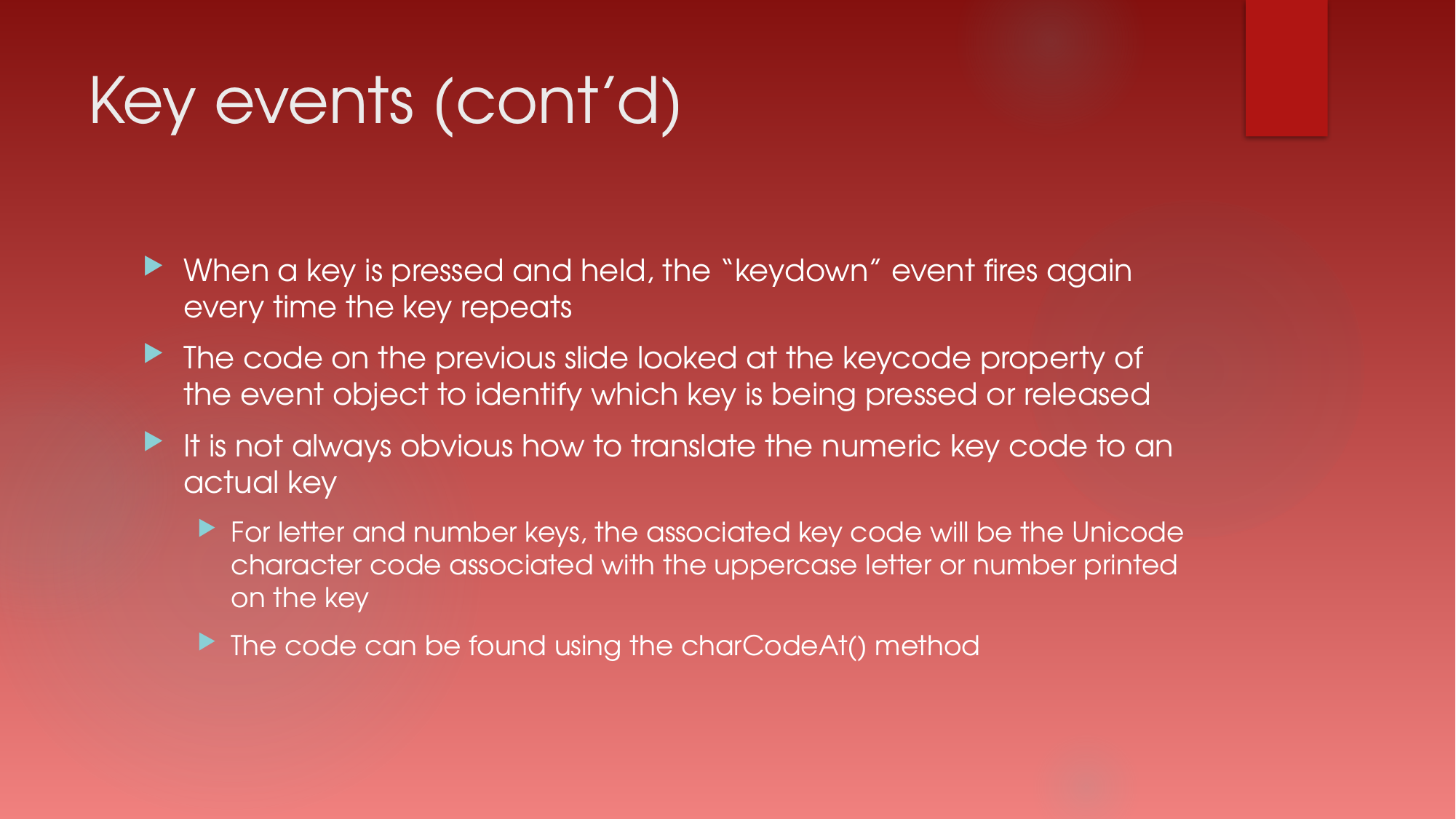

# Key events (cont’d)
When a key is pressed and held, the “keydown” event fires again every time the key repeats
The code on the previous slide looked at the keycode property of the event object to identify which key is being pressed or released
It is not always obvious how to translate the numeric key code to an actual key
For letter and number keys, the associated key code will be the Unicode character code associated with the uppercase letter or number printed on the key
The code can be found using the charCodeAt() method